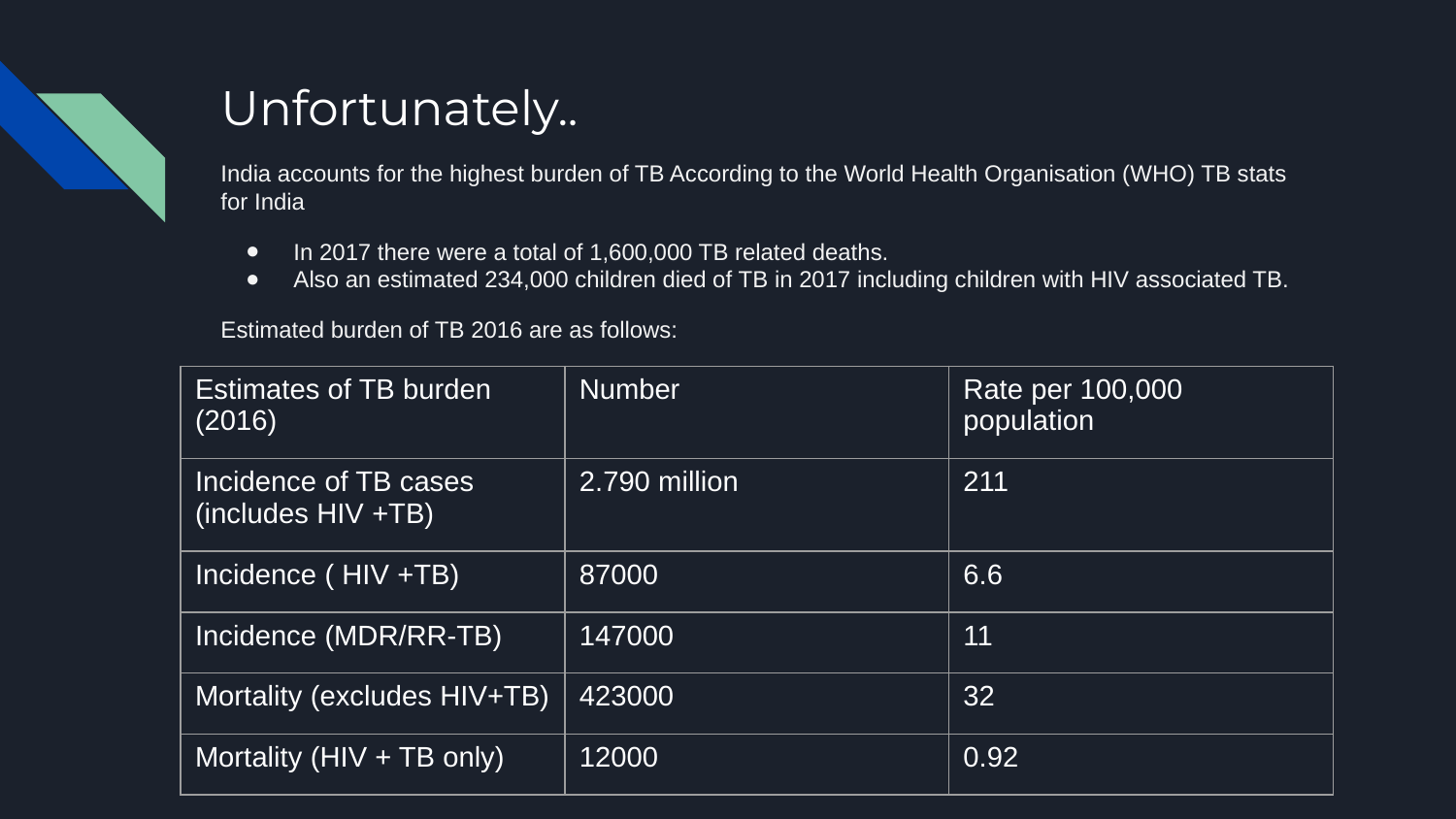

Unfortunately..
India accounts for the highest burden of TB According to the World Health Organisation (WHO) TB stats for India
In 2017 there were a total of 1,600,000 TB related deaths.
Also an estimated 234,000 children died of TB in 2017 including children with HIV associated TB.
Estimated burden of TB 2016 are as follows:

| Estimates of TB burden (2016) | Number | Rate per 100,000 population |
| --- | --- | --- |
| Incidence of TB cases (includes HIV +TB) | 2.790 million | 211 |
| Incidence ( HIV +TB) | 87000 | 6.6 |
| Incidence (MDR/RR-TB) | 147000 | 11 |
| Mortality (excludes HIV+TB) | 423000 | 32 |
| Mortality (HIV + TB only) | 12000 | 0.92 |